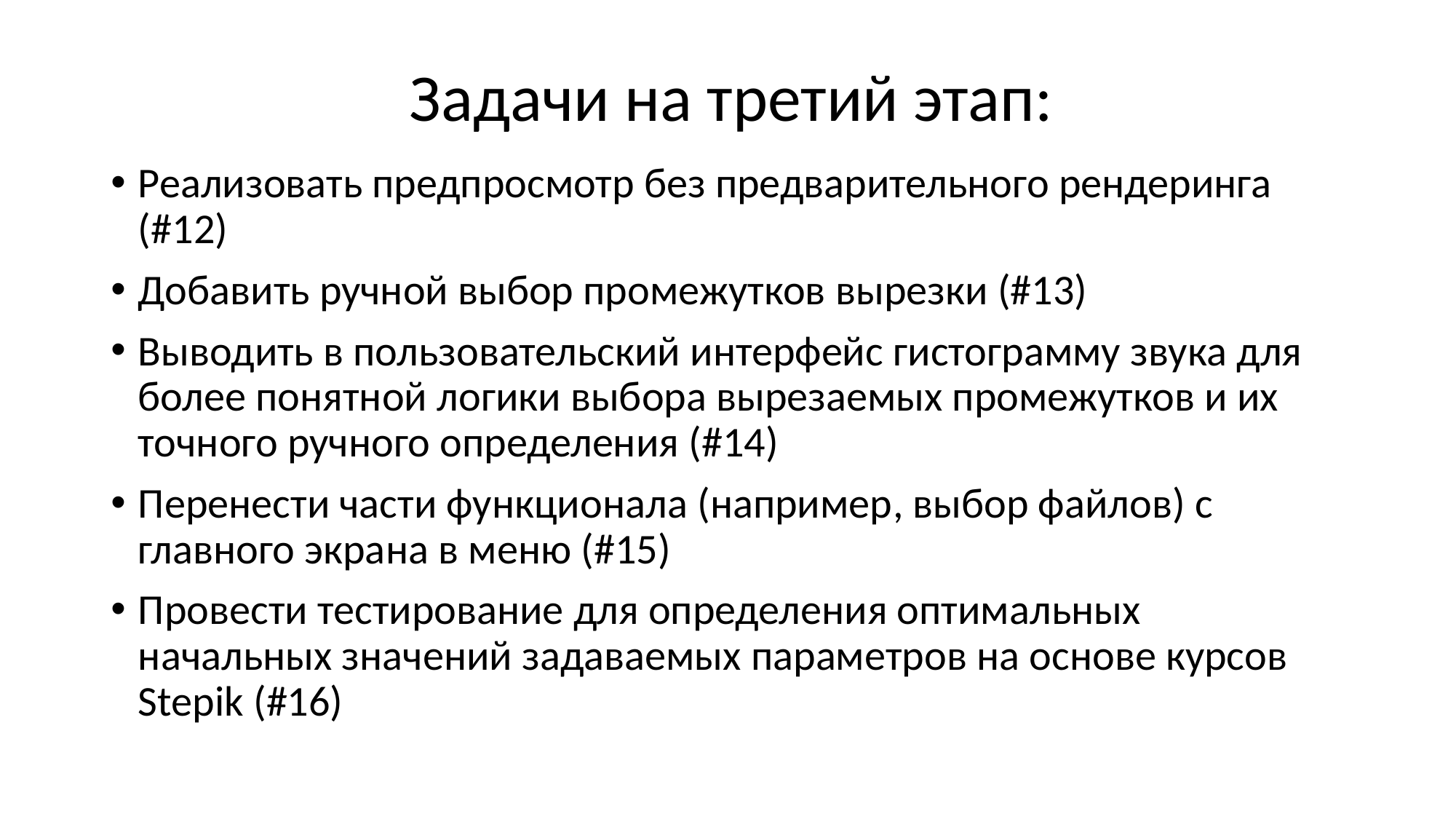

# Задачи на третий этап:
Реализовать предпросмотр без предварительного рендеринга (#12)
Добавить ручной выбор промежутков вырезки (#13)
Выводить в пользовательский интерфейс гистограмму звука для более понятной логики выбора вырезаемых промежутков и их точного ручного определения (#14)
Перенести части функционала (например, выбор файлов) с главного экрана в меню (#15)
Провести тестирование для определения оптимальных начальных значений задаваемых параметров на основе курсов Stepik (#16)